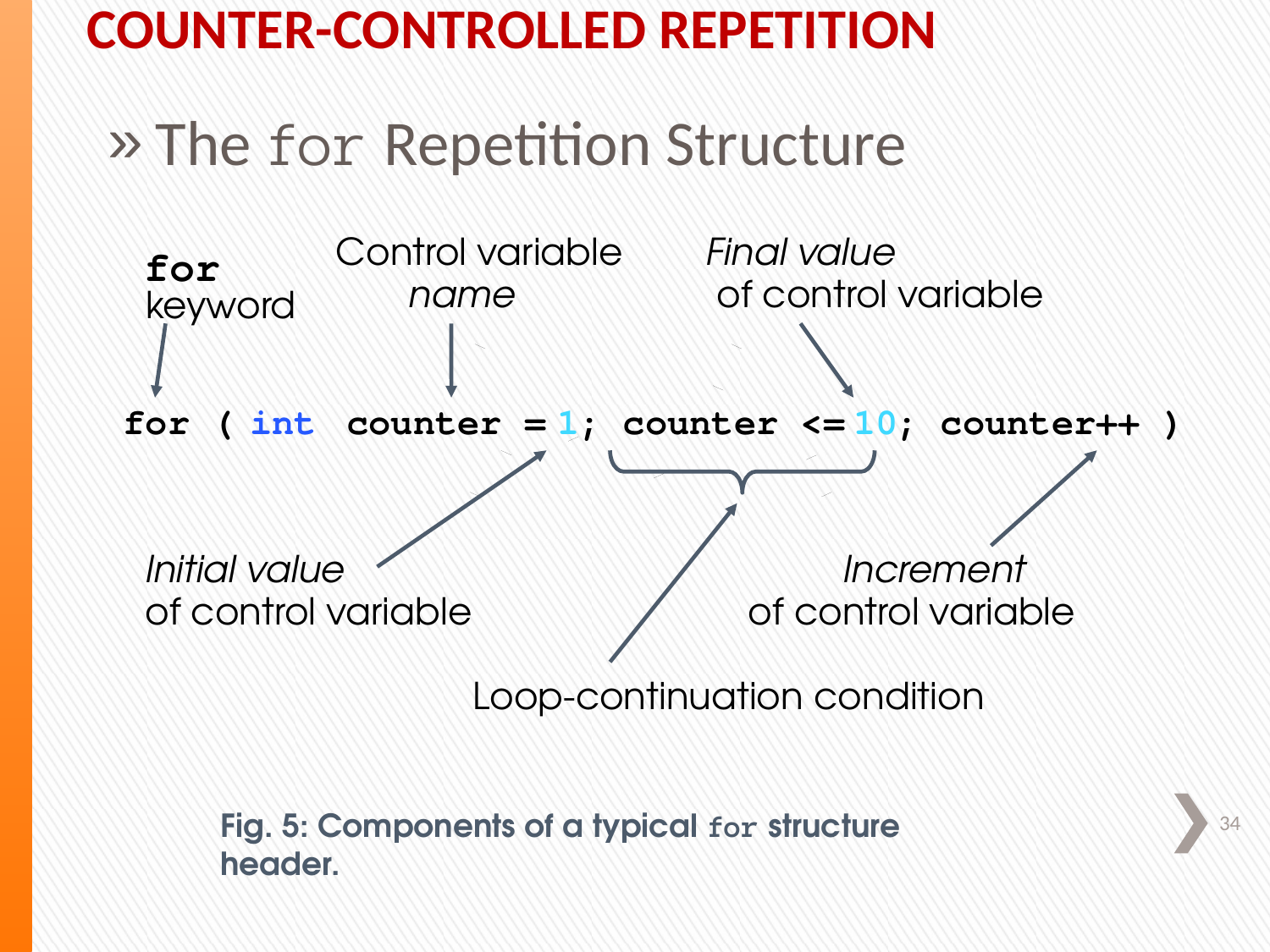

Counter-Controlled Repetition
The for Repetition Structure

Control variable
Final value
for
name
 of control variable
 keyword

for (
int
 counter =
1
; counter <=
10
; counter++ )

Initial value
Increment
 of control variable
 of control variable
Loop-continuation condition
34
Fig. 5: Components of a typical for structure header.